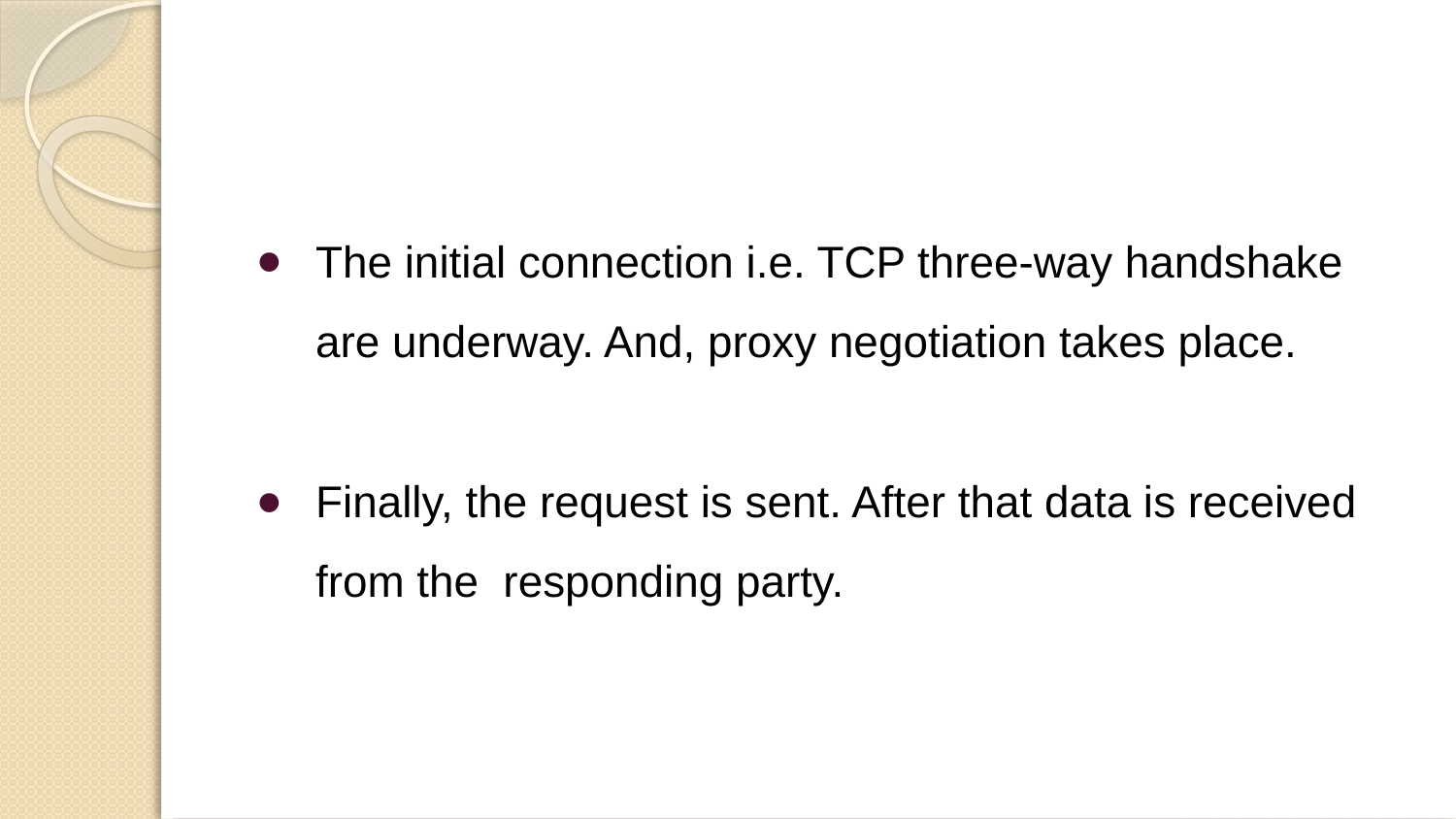

#
The initial connection i.e. TCP three-way handshake are underway. And, proxy negotiation takes place.

Finally, the request is sent. After that data is received from the  responding party.